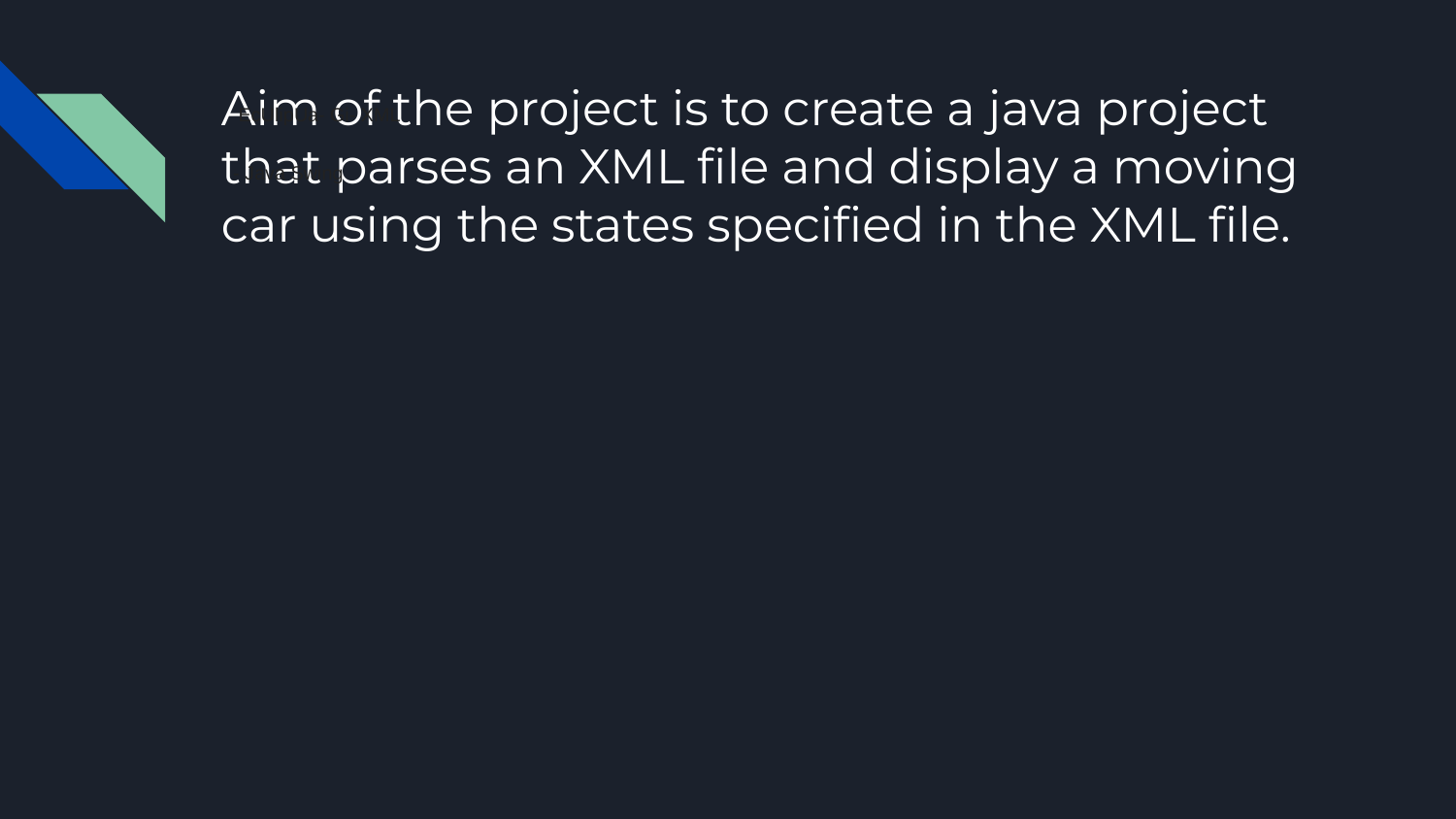

# Aim of the project is to create a java project that parses an XML file and display a moving car using the states specified in the XML file.
 EcUlipUa- Gi- XML
- Java Swing